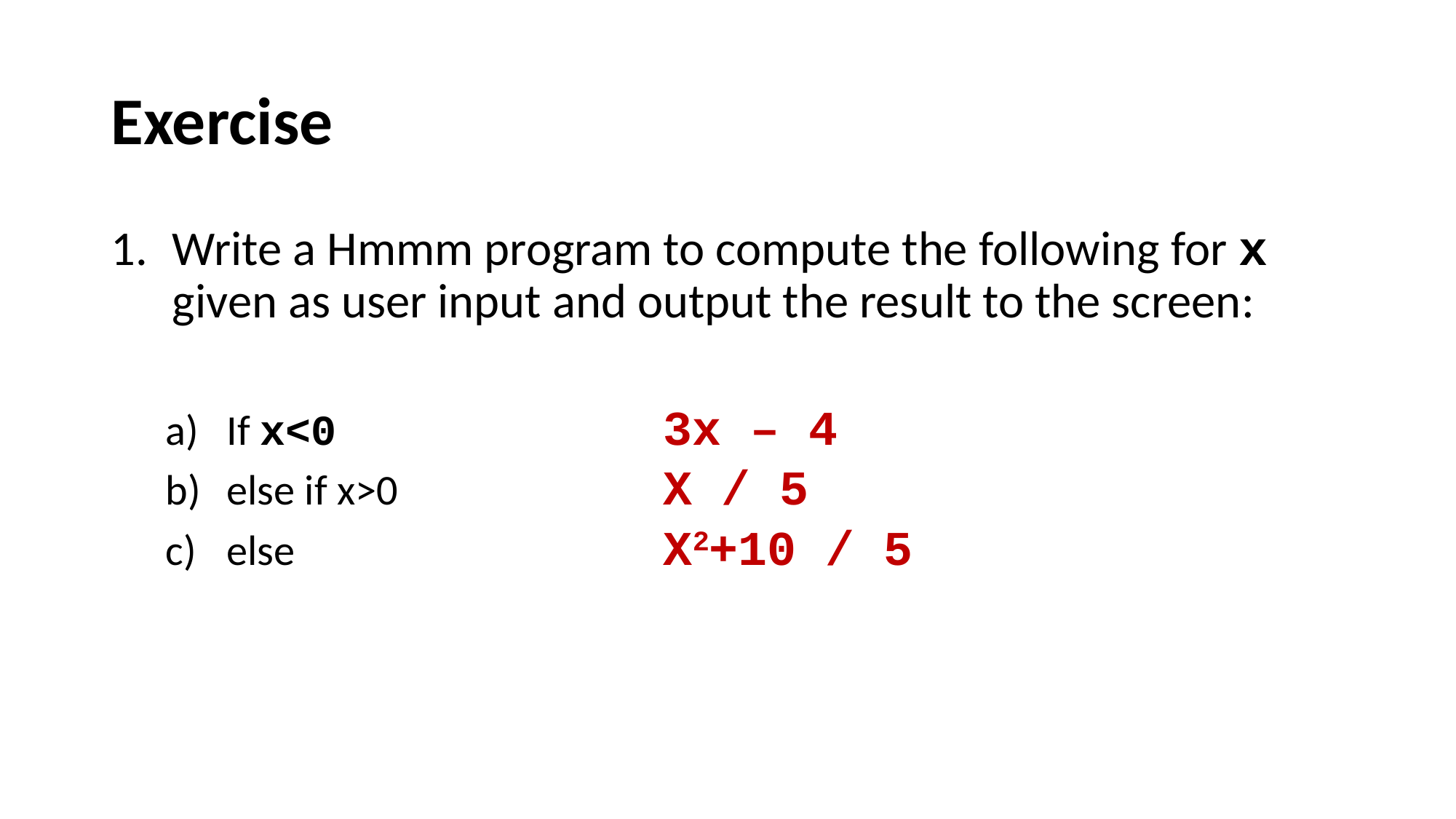

# Exercise
Write a Hmmm program to compute the following for x given as user input and output the result to the screen:

If x<0			3x – 4
else if x>0			X / 5
else 				X2+10 / 5